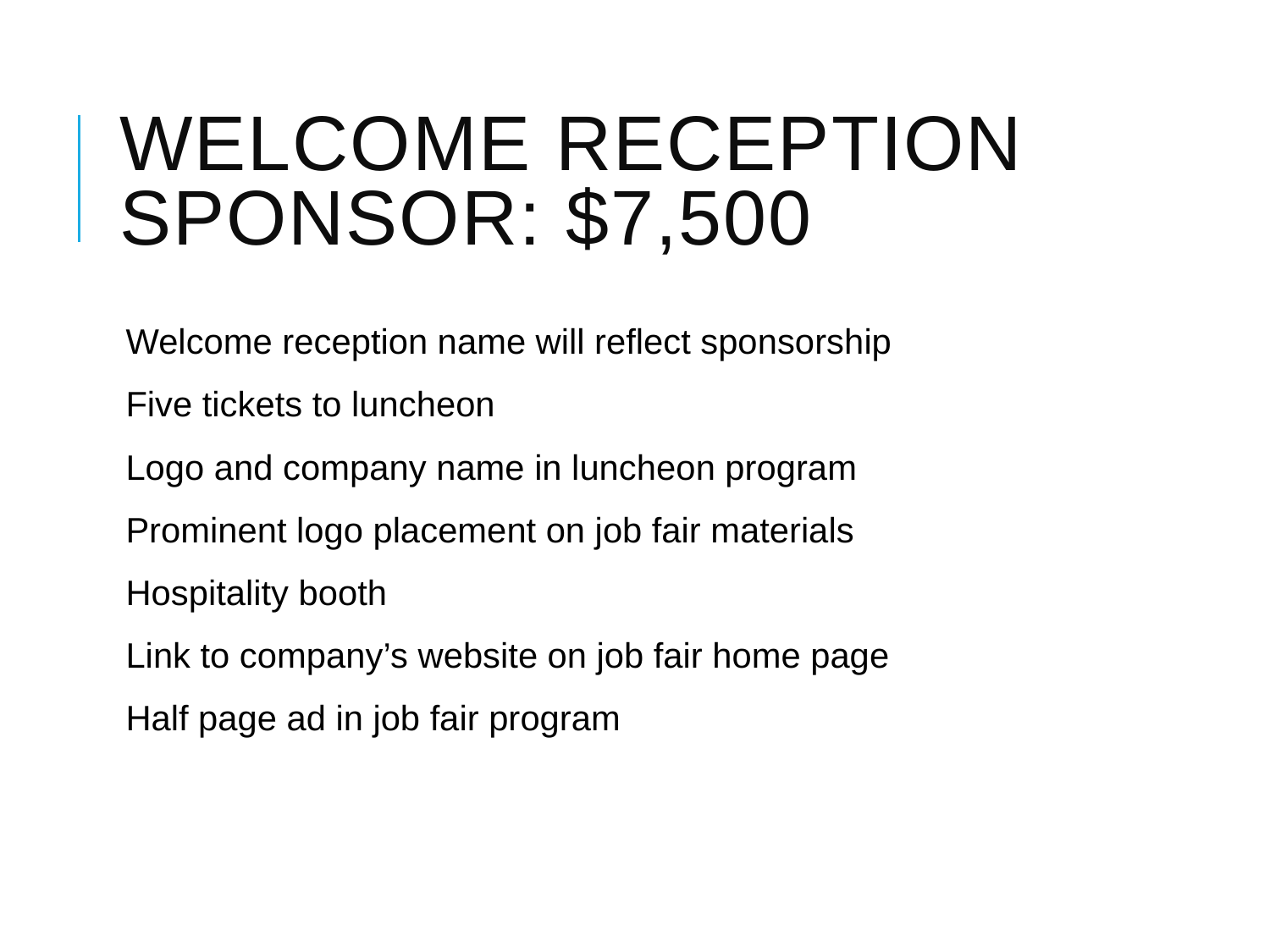

# Welcome Reception Sponsor: $7,500
Welcome reception name will reflect sponsorship
Five tickets to luncheon
Logo and company name in luncheon program
Prominent logo placement on job fair materials
Hospitality booth
Link to company’s website on job fair home page
Half page ad in job fair program